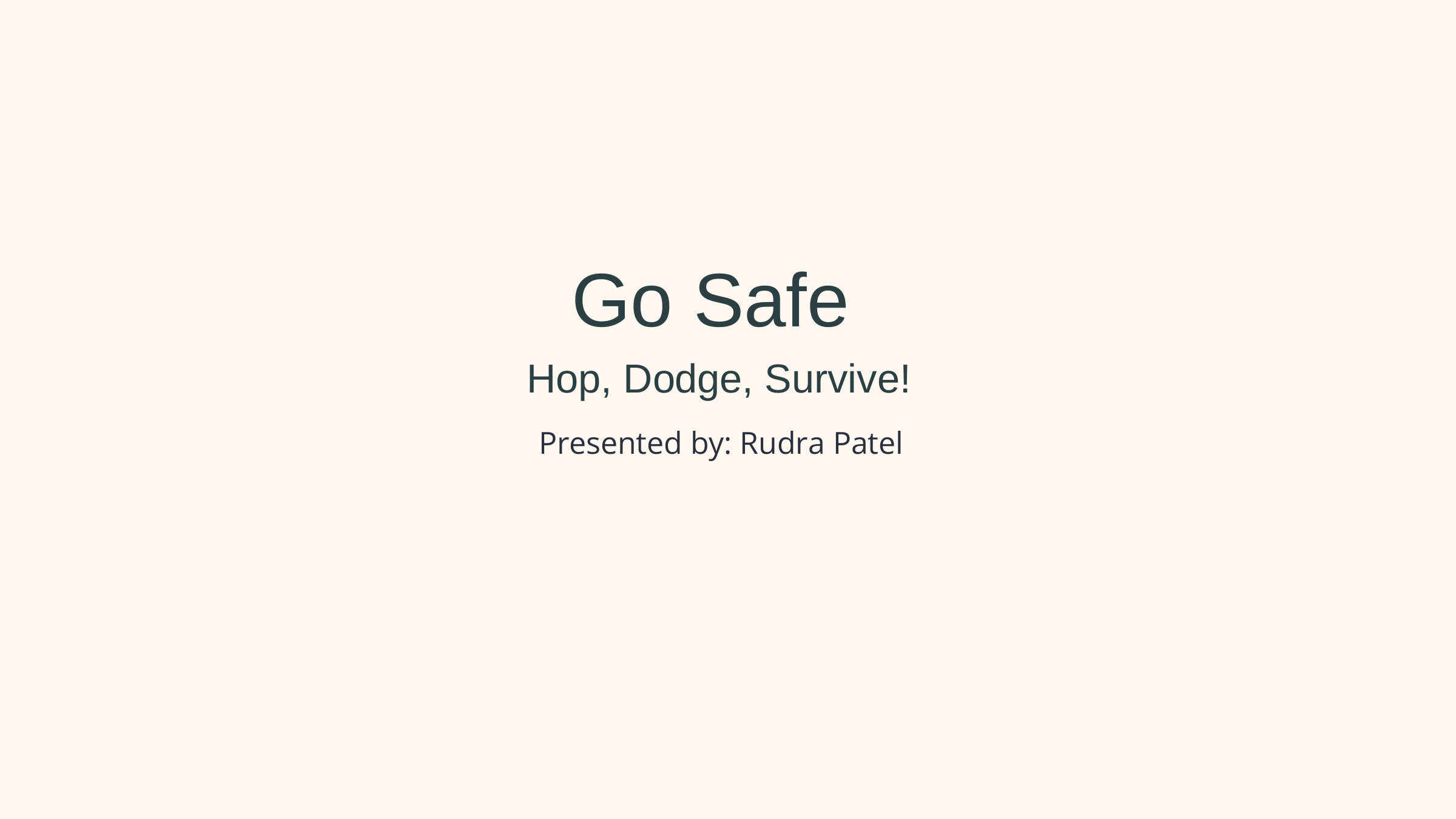

Go Safe
Hop, Dodge, Survive!
Presented by: Rudra Patel